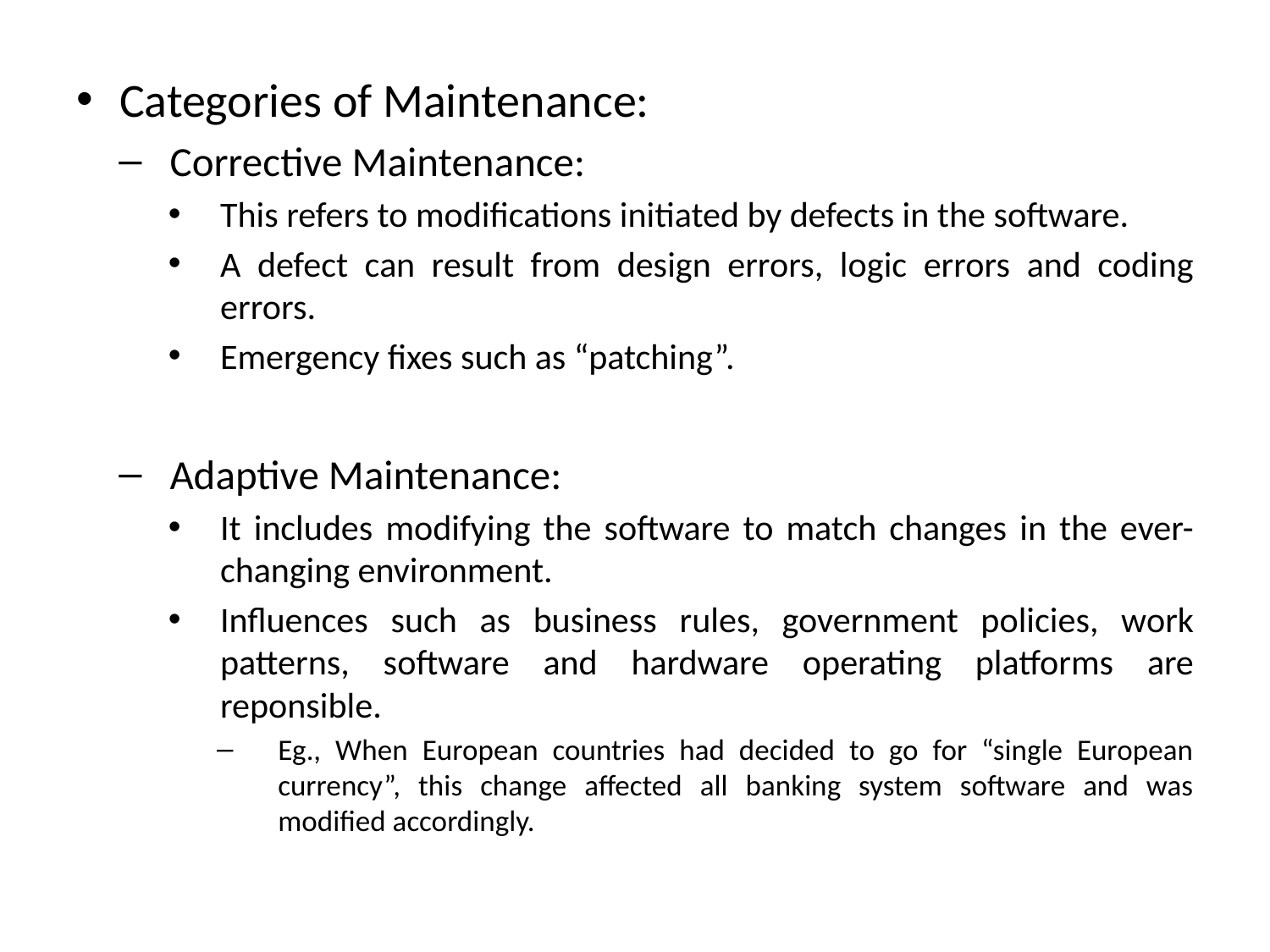

Categories of Maintenance:
Corrective Maintenance:
This refers to modifications initiated by defects in the software.
A defect can result from design errors, logic errors and coding errors.
Emergency fixes such as “patching”.

Adaptive Maintenance:
It includes modifying the software to match changes in the ever-changing environment.
Influences such as business rules, government policies, work patterns, software and hardware operating platforms are reponsible.
Eg., When European countries had decided to go for “single European currency”, this change affected all banking system software and was modified accordingly.